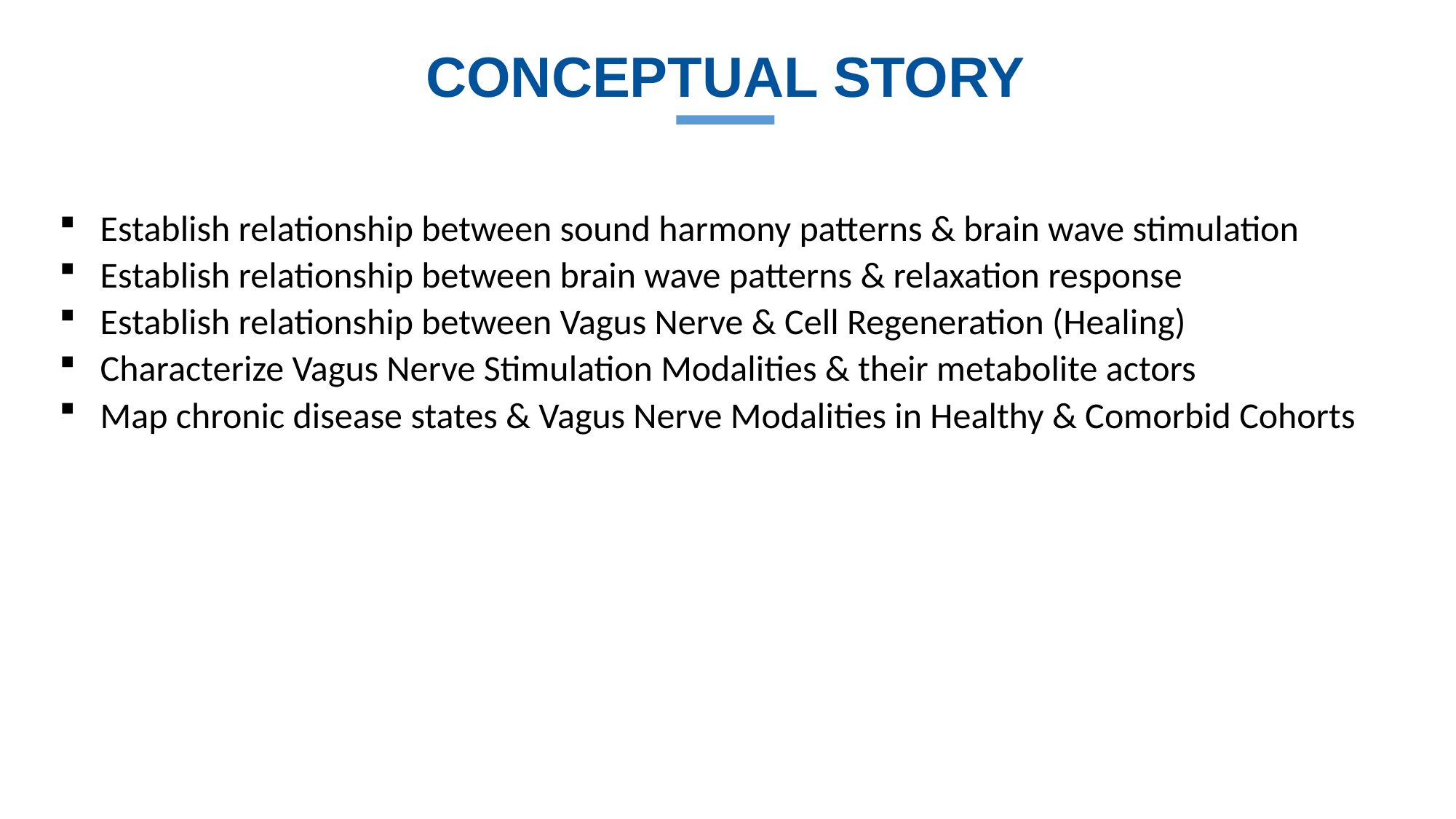

Conceptual Story

Establish relationship between sound harmony patterns & brain wave stimulation
Establish relationship between brain wave patterns & relaxation response
Establish relationship between Vagus Nerve & Cell Regeneration (Healing)
Characterize Vagus Nerve Stimulation Modalities & their metabolite actors
Map chronic disease states & Vagus Nerve Modalities in Healthy & Comorbid Cohorts